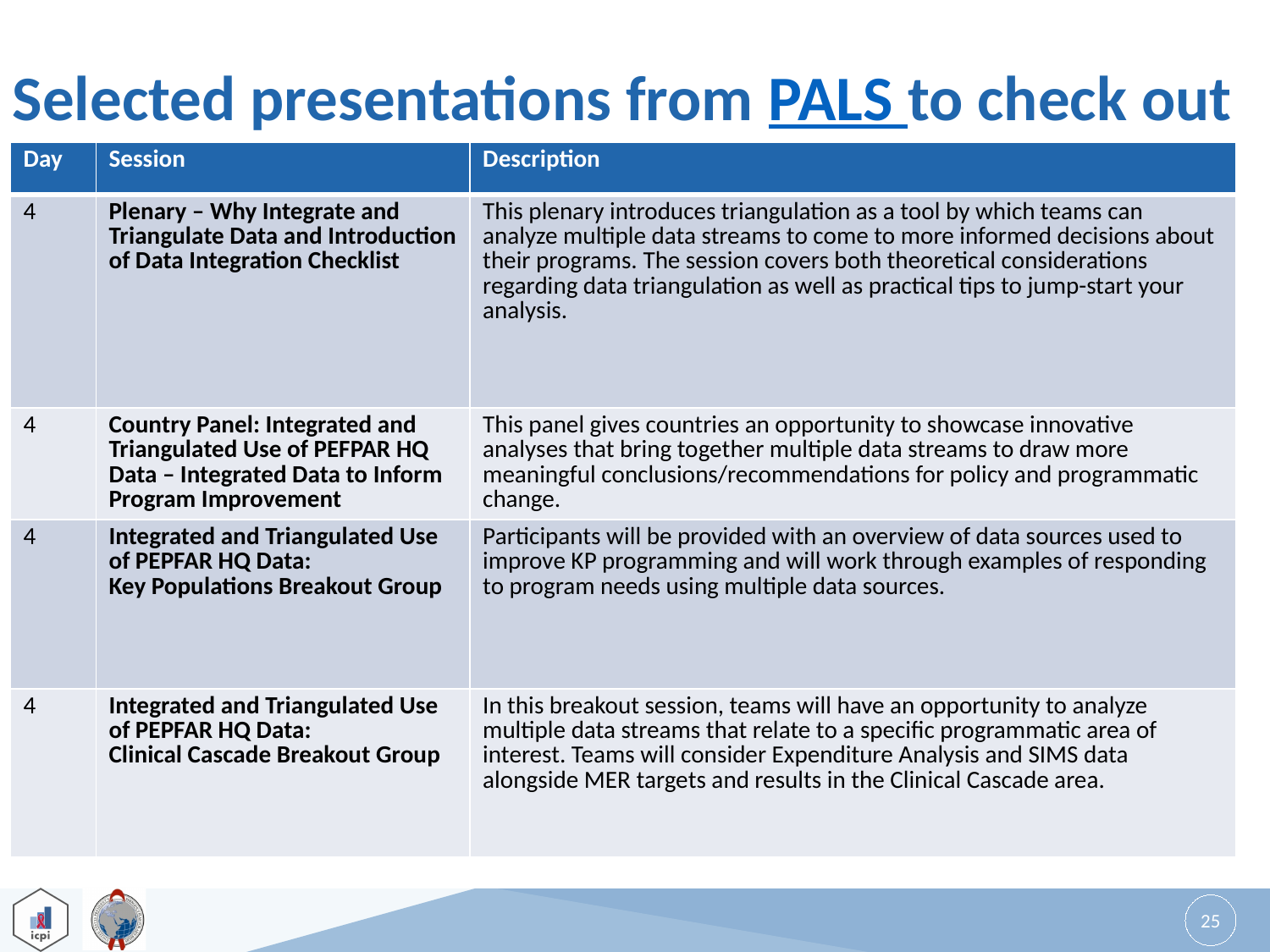

# Selected presentations from PALS to check out
| Day | Session | Description |
| --- | --- | --- |
| 4 | Plenary – Why Integrate and Triangulate Data and Introduction of Data Integration Checklist | This plenary introduces triangulation as a tool by which teams can analyze multiple data streams to come to more informed decisions about their programs. The session covers both theoretical considerations regarding data triangulation as well as practical tips to jump-start your analysis. |
| 4 | Country Panel: Integrated and Triangulated Use of PEFPAR HQ Data – Integrated Data to Inform Program Improvement | This panel gives countries an opportunity to showcase innovative analyses that bring together multiple data streams to draw more meaningful conclusions/recommendations for policy and programmatic change. |
| 4 | Integrated and Triangulated Use of PEPFAR HQ Data: Key Populations Breakout Group | Participants will be provided with an overview of data sources used to improve KP programming and will work through examples of responding to program needs using multiple data sources. |
| 4 | Integrated and Triangulated Use of PEPFAR HQ Data: Clinical Cascade Breakout Group | In this breakout session, teams will have an opportunity to analyze multiple data streams that relate to a specific programmatic area of interest. Teams will consider Expenditure Analysis and SIMS data alongside MER targets and results in the Clinical Cascade area. |
25